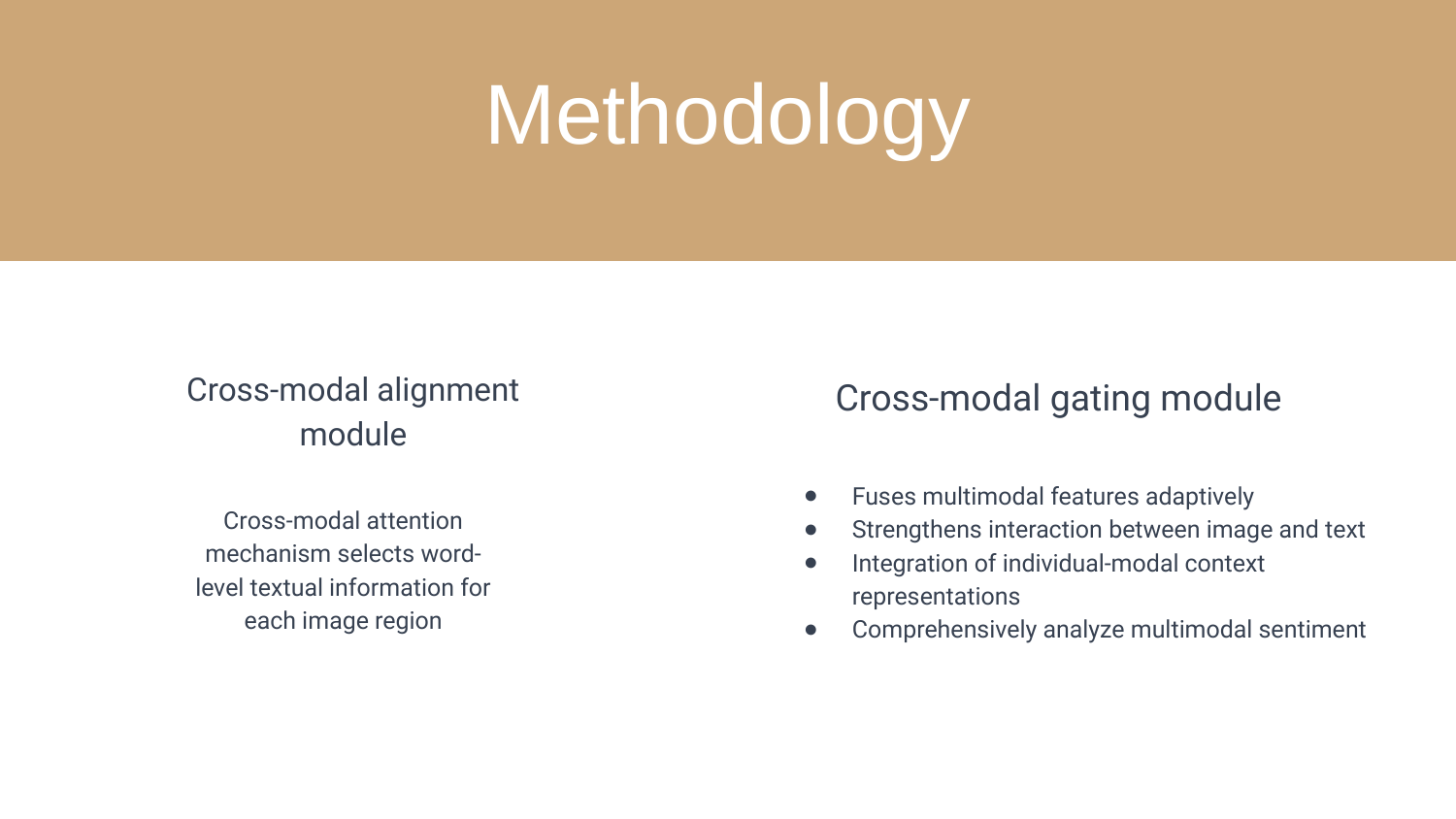

Methodology
Cross-modal alignment module
Cross-modal gating module
Fuses multimodal features adaptively
Strengthens interaction between image and text
Integration of individual-modal context representations
Comprehensively analyze multimodal sentiment

Cross-modal attention mechanism selects word-level textual information for each image region